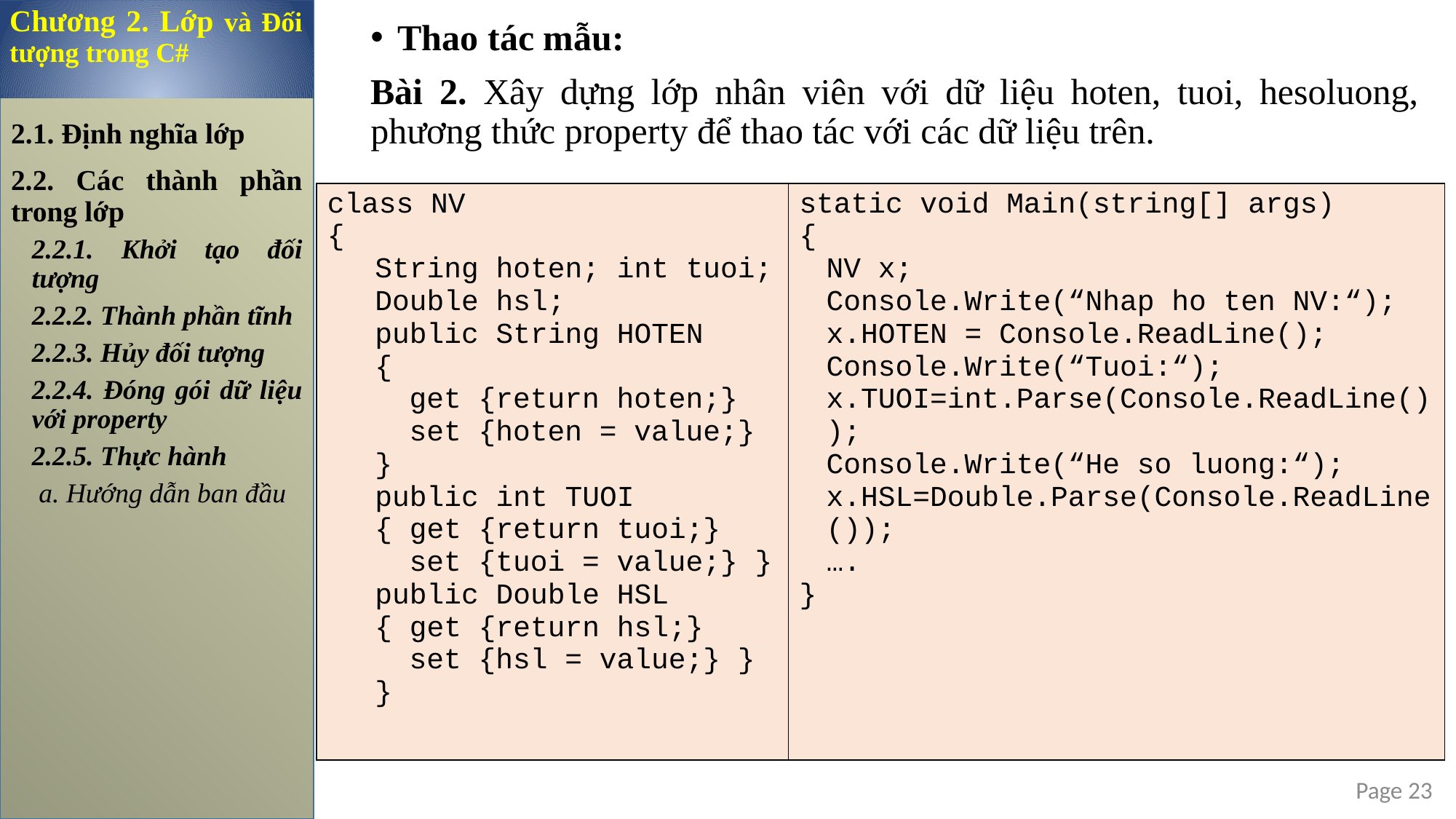

Chương 2. Lớp và Đối tượng trong C#
Thao tác mẫu:
Bài 2. Xây dựng lớp nhân viên với dữ liệu hoten, tuoi, hesoluong, phương thức property để thao tác với các dữ liệu trên.

2.1. Định nghĩa lớp
2.2. Các thành phần trong lớp
2.2.1. Khởi tạo đối tượng
2.2.2. Thành phần tĩnh
2.2.3. Hủy đối tượng
2.2.4. Đóng gói dữ liệu với property
2.2.5. Thực hành
 a. Hướng dẫn ban đầu
| class NV { String hoten; int tuoi; Double hsl; public String HOTEN { get {return hoten;} set {hoten = value;} } public int TUOI { get {return tuoi;} set {tuoi = value;} } public Double HSL { get {return hsl;} set {hsl = value;} } } | static void Main(string[] args) { NV x; Console.Write(“Nhap ho ten NV:“); x.HOTEN = Console.ReadLine(); Console.Write(“Tuoi:“); x.TUOI=int.Parse(Console.ReadLine()); Console.Write(“He so luong:“); x.HSL=Double.Parse(Console.ReadLine()); …. } |
| --- | --- |
Page 23